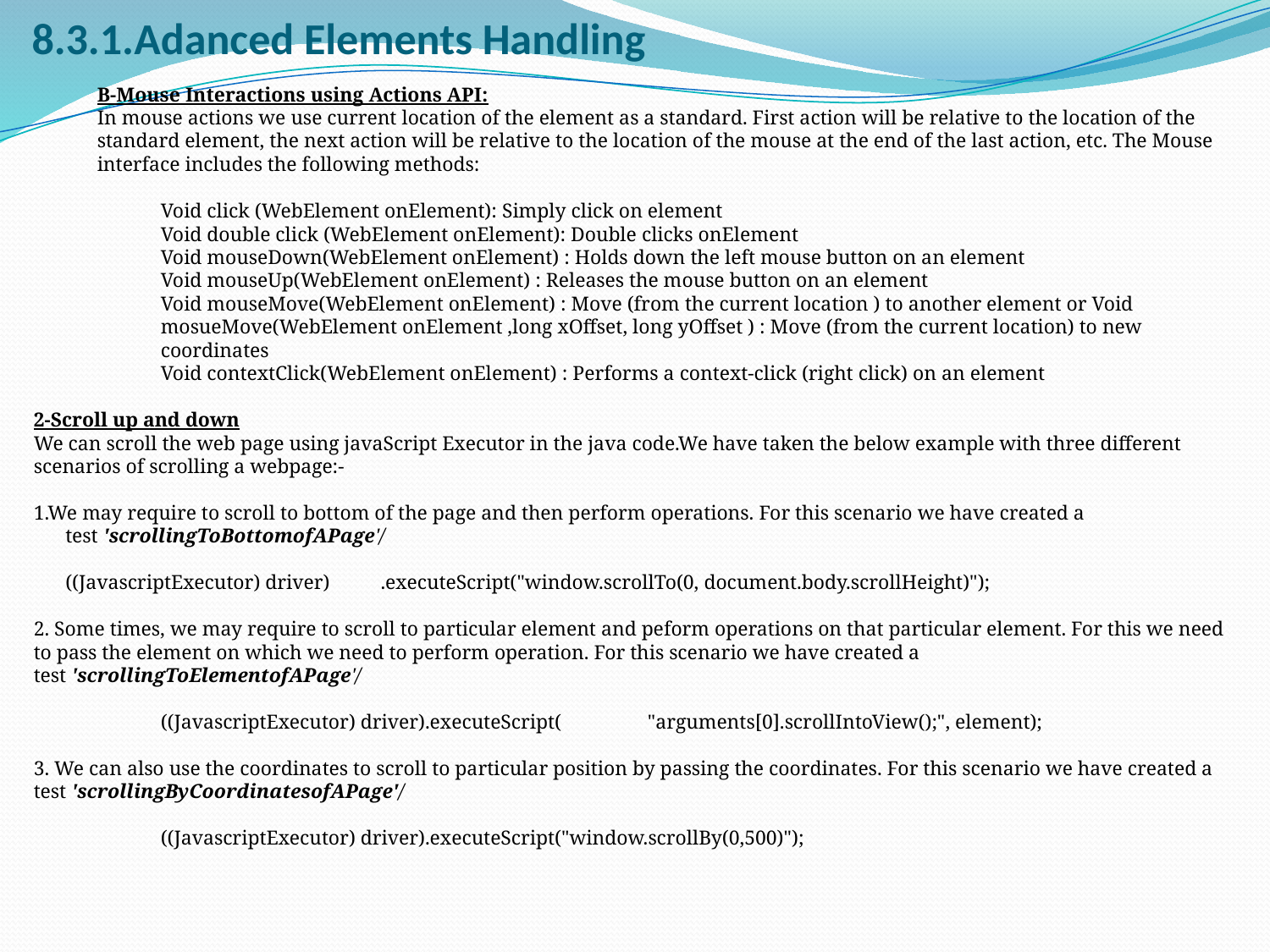

# 8.3.1.Adanced Elements Handling

B-Mouse Interactions using Actions API:
In mouse actions we use current location of the element as a standard. First action will be relative to the location of the standard element, the next action will be relative to the location of the mouse at the end of the last action, etc. The Mouse interface includes the following methods:

Void click (WebElement onElement): Simply click on element
Void double click (WebElement onElement): Double clicks onElement
Void mouseDown(WebElement onElement) : Holds down the left mouse button on an element
Void mouseUp(WebElement onElement) : Releases the mouse button on an element
Void mouseMove(WebElement onElement) : Move (from the current location ) to another element or Void mosueMove(WebElement onElement ,long xOffset, long yOffset ) : Move (from the current location) to new coordinates
Void contextClick(WebElement onElement) : Performs a context-click (right click) on an element

2-Scroll up and down
We can scroll the web page using javaScript Executor in the java code.We have taken the below example with three different scenarios of scrolling a webpage:-

1.We may require to scroll to bottom of the page and then perform operations. For this scenario we have created a test 'scrollingToBottomofAPage'/

	((JavascriptExecutor) driver)          .executeScript("window.scrollTo(0, document.body.scrollHeight)");

2. Some times, we may require to scroll to particular element and peform operations on that particular element. For this we need to pass the element on which we need to perform operation. For this scenario we have created a test 'scrollingToElementofAPage'/

	((JavascriptExecutor) driver).executeScript(                 "arguments[0].scrollIntoView();", element);

3. We can also use the coordinates to scroll to particular position by passing the coordinates. For this scenario we have created a test 'scrollingByCoordinatesofAPage'/

	((JavascriptExecutor) driver).executeScript("window.scrollBy(0,500)");